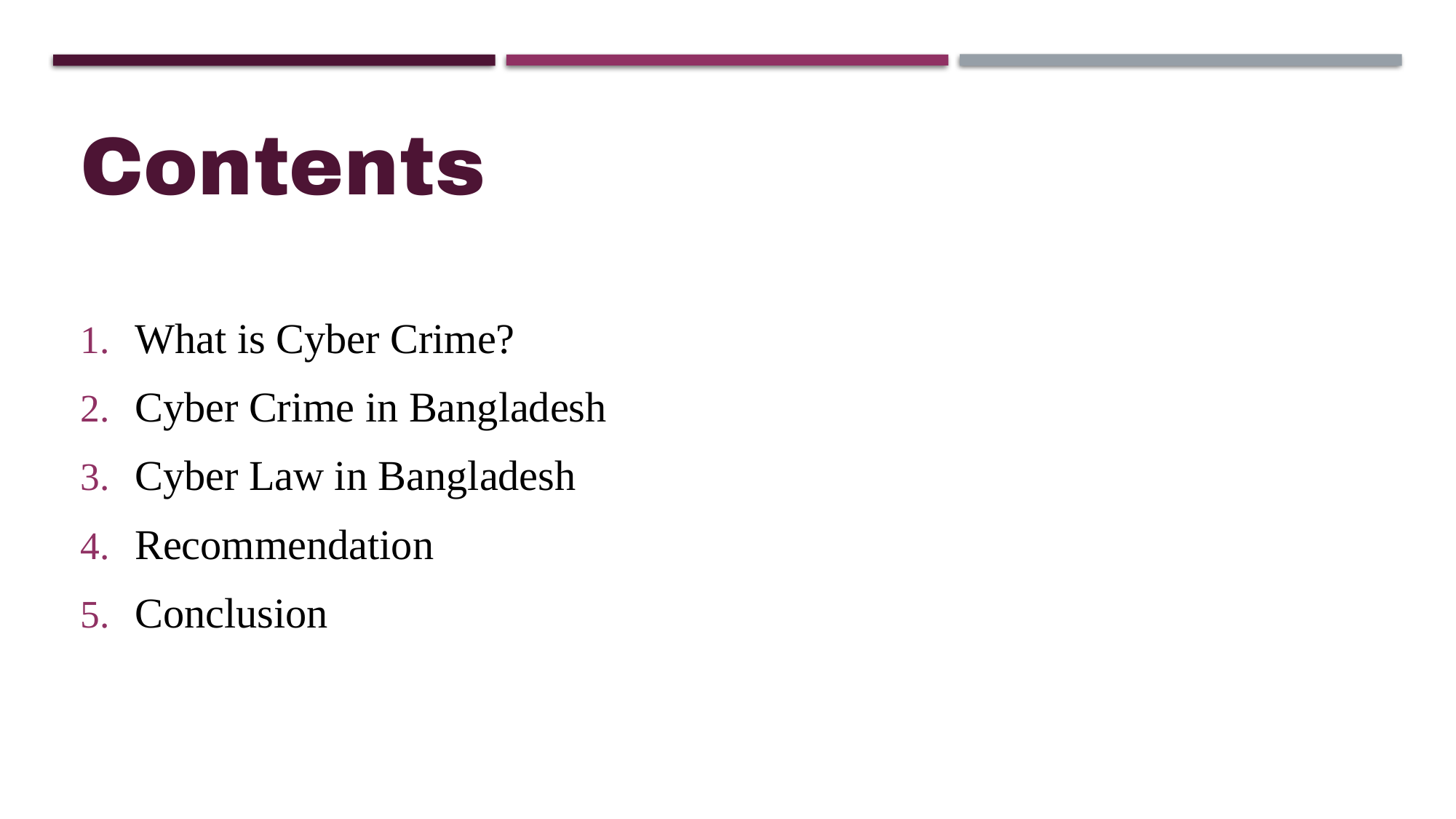

# Contents
What is Cyber Crime?
Cyber Crime in Bangladesh
Cyber Law in Bangladesh
Recommendation
Conclusion